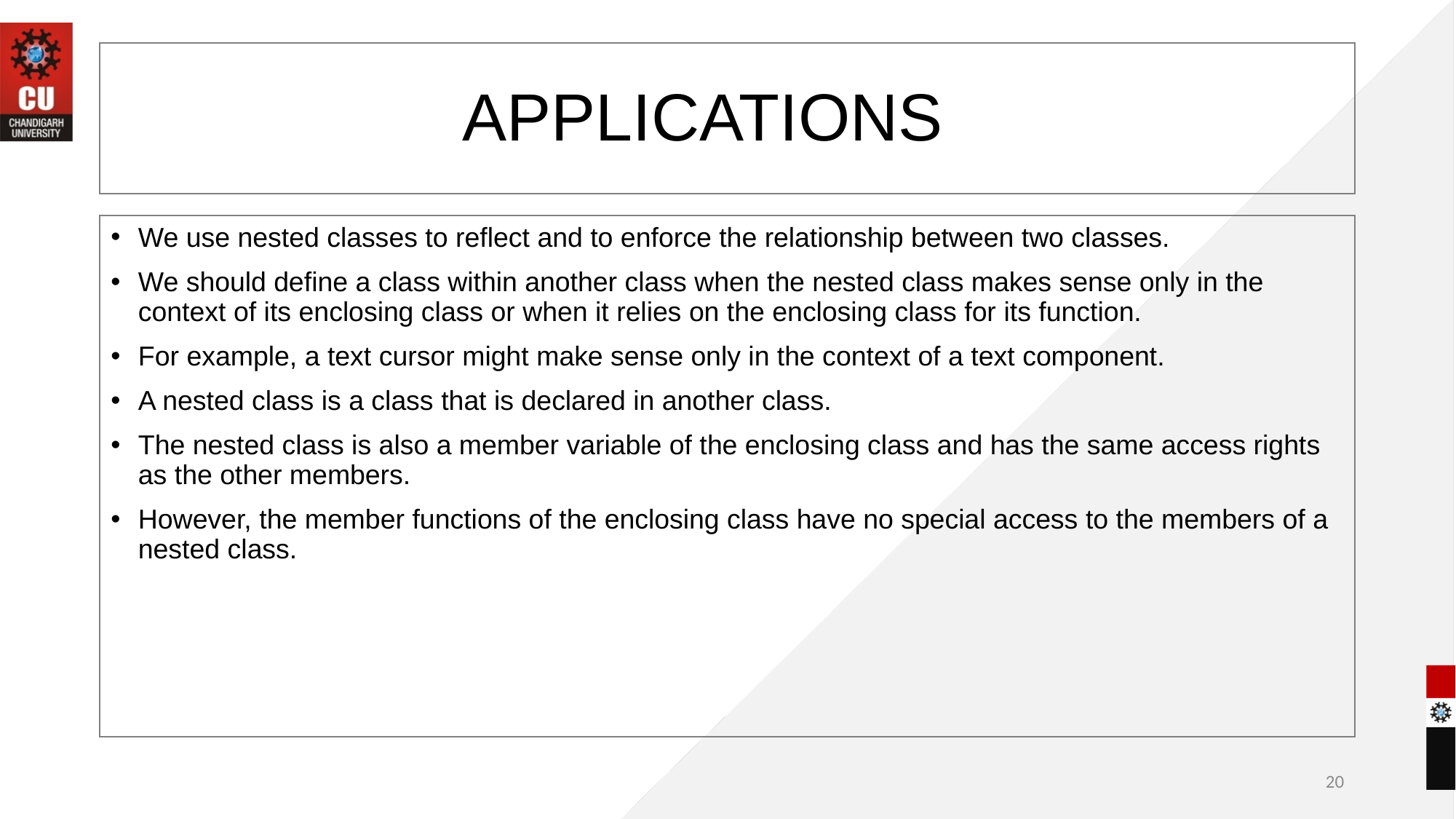

# APPLICATIONS

We use nested classes to reflect and to enforce the relationship between two classes.
We should define a class within another class when the nested class makes sense only in the context of its enclosing class or when it relies on the enclosing class for its function.
For example, a text cursor might make sense only in the context of a text component.
A nested class is a class that is declared in another class.
The nested class is also a member variable of the enclosing class and has the same access rights as the other members.
However, the member functions of the enclosing class have no special access to the members of a nested class.

20